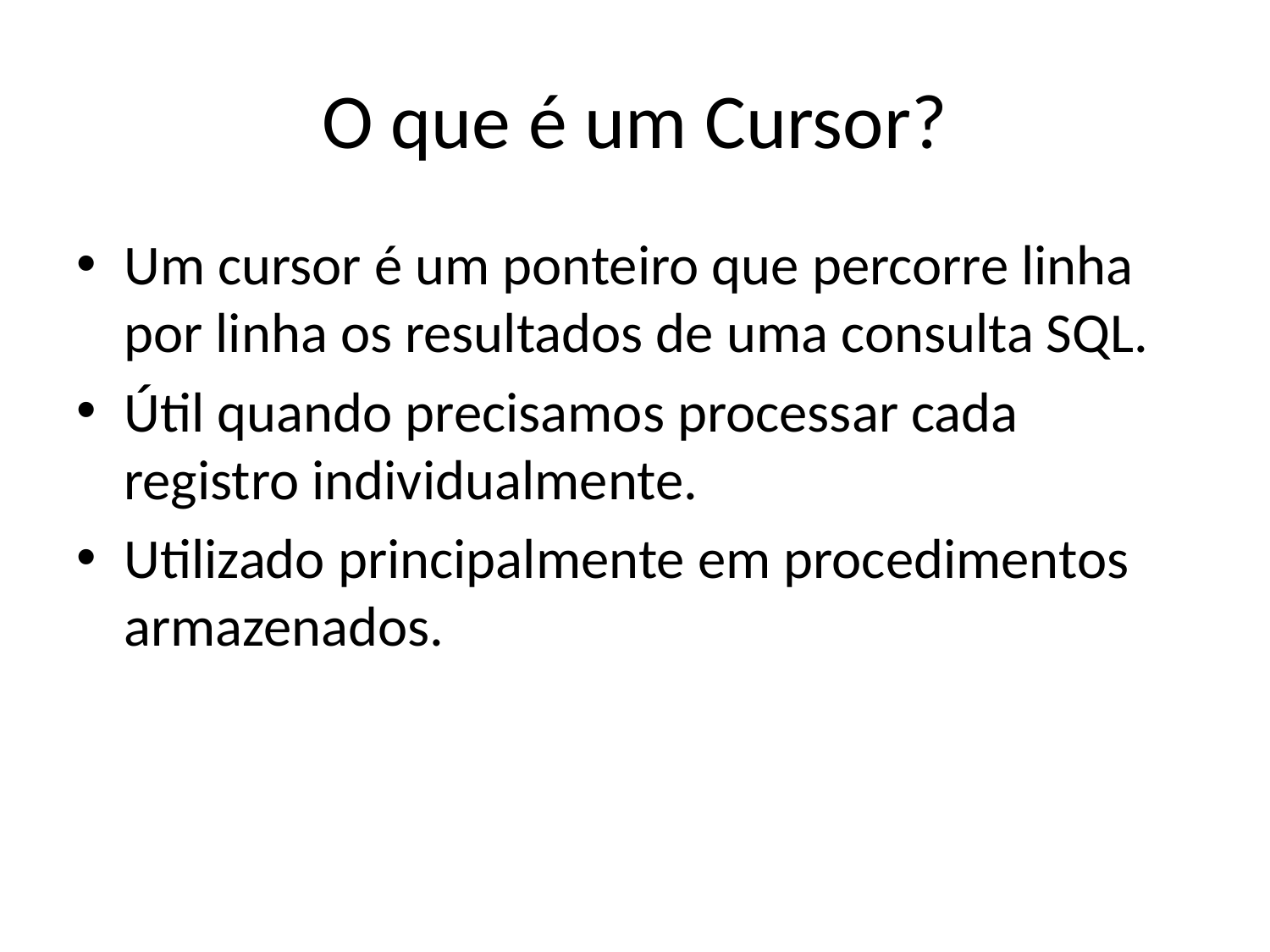

# O que é um Cursor?
Um cursor é um ponteiro que percorre linha por linha os resultados de uma consulta SQL.
Útil quando precisamos processar cada registro individualmente.
Utilizado principalmente em procedimentos armazenados.